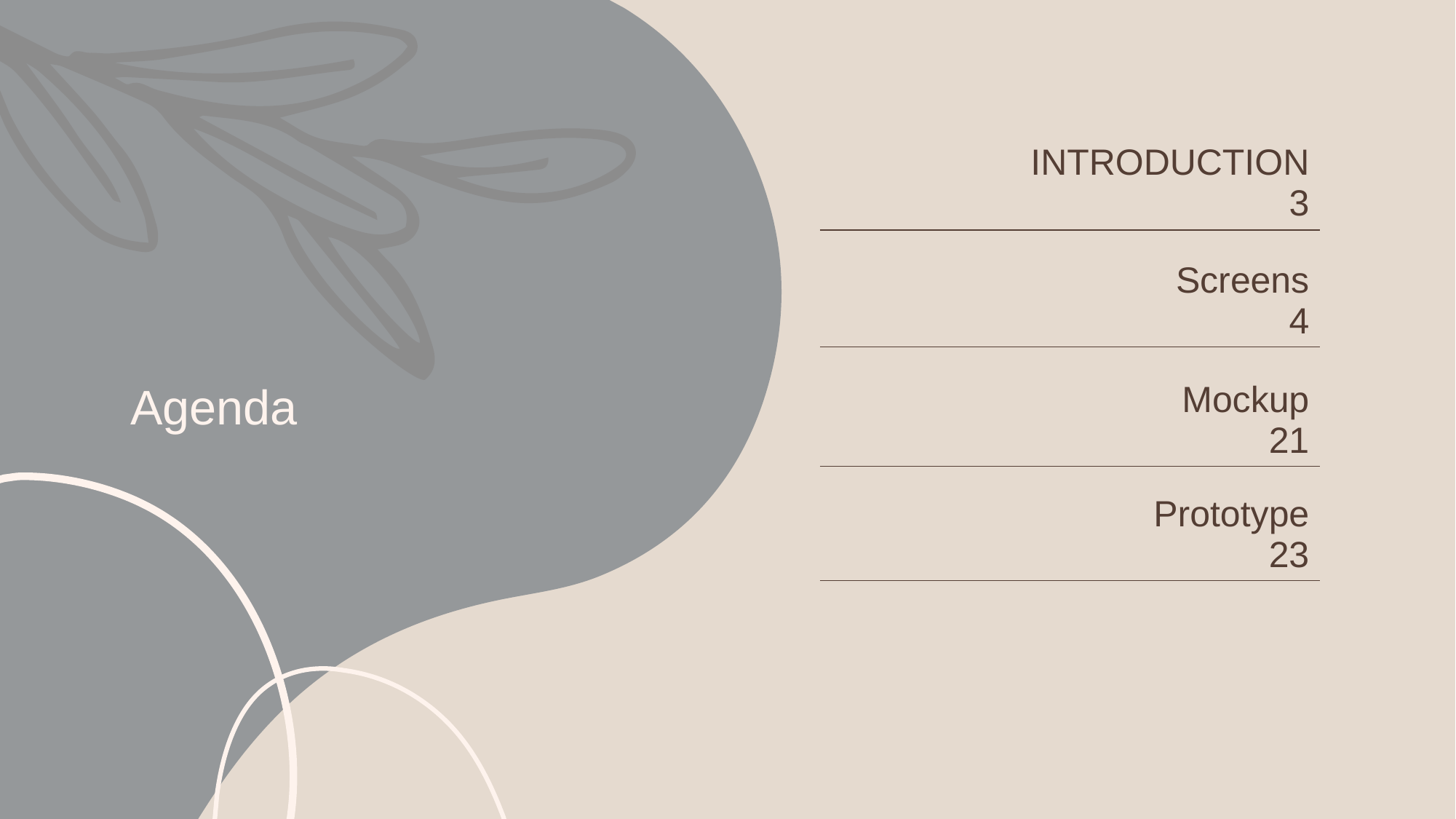

# Agenda
| INTRODUCTION 3 |
| --- |
| Screens 4 |
| Mockup 21 |
| Prototype 23 |